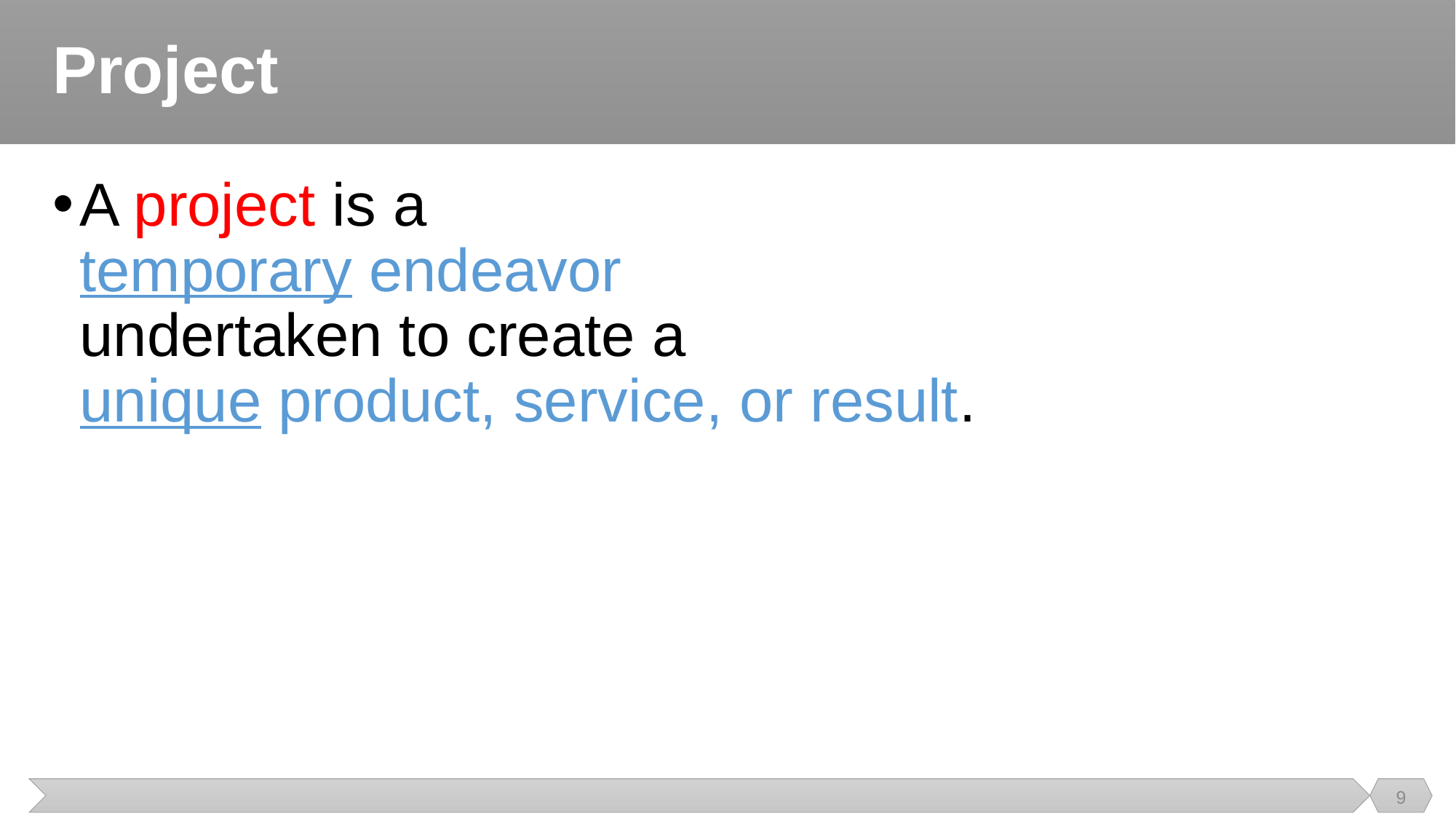

# Project
A project is a
temporary endeavor
undertaken to create a
unique product, service, or result.

9